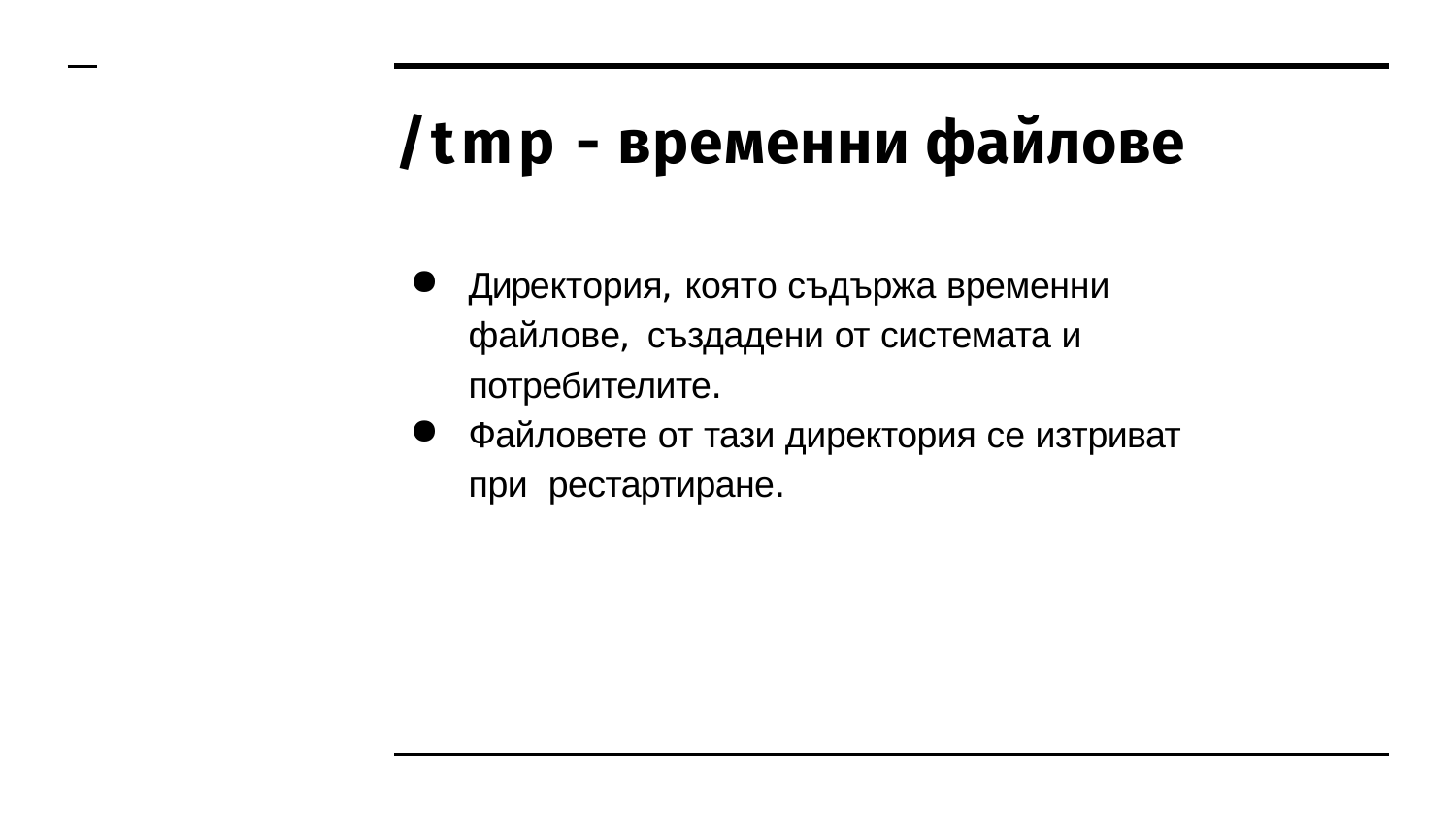

# /tmp - временни файлове
Директория, която съдържа временни файлове,  създадени от системата и потребителите.
Файловете от тази директория се изтриват при  рестартиране.